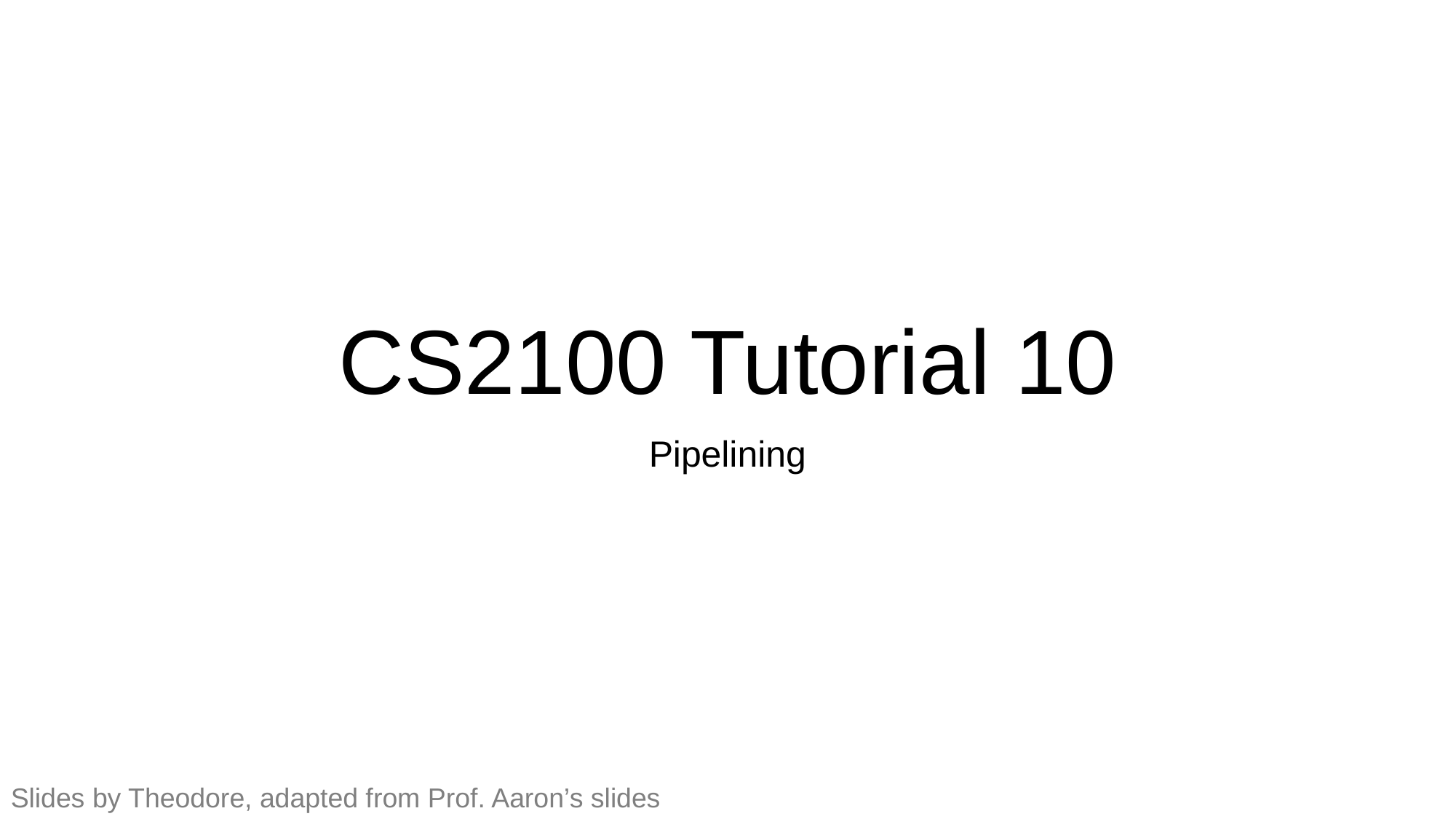

# CS2100 Tutorial 10
Pipelining
Slides by Theodore, adapted from Prof. Aaron’s slides